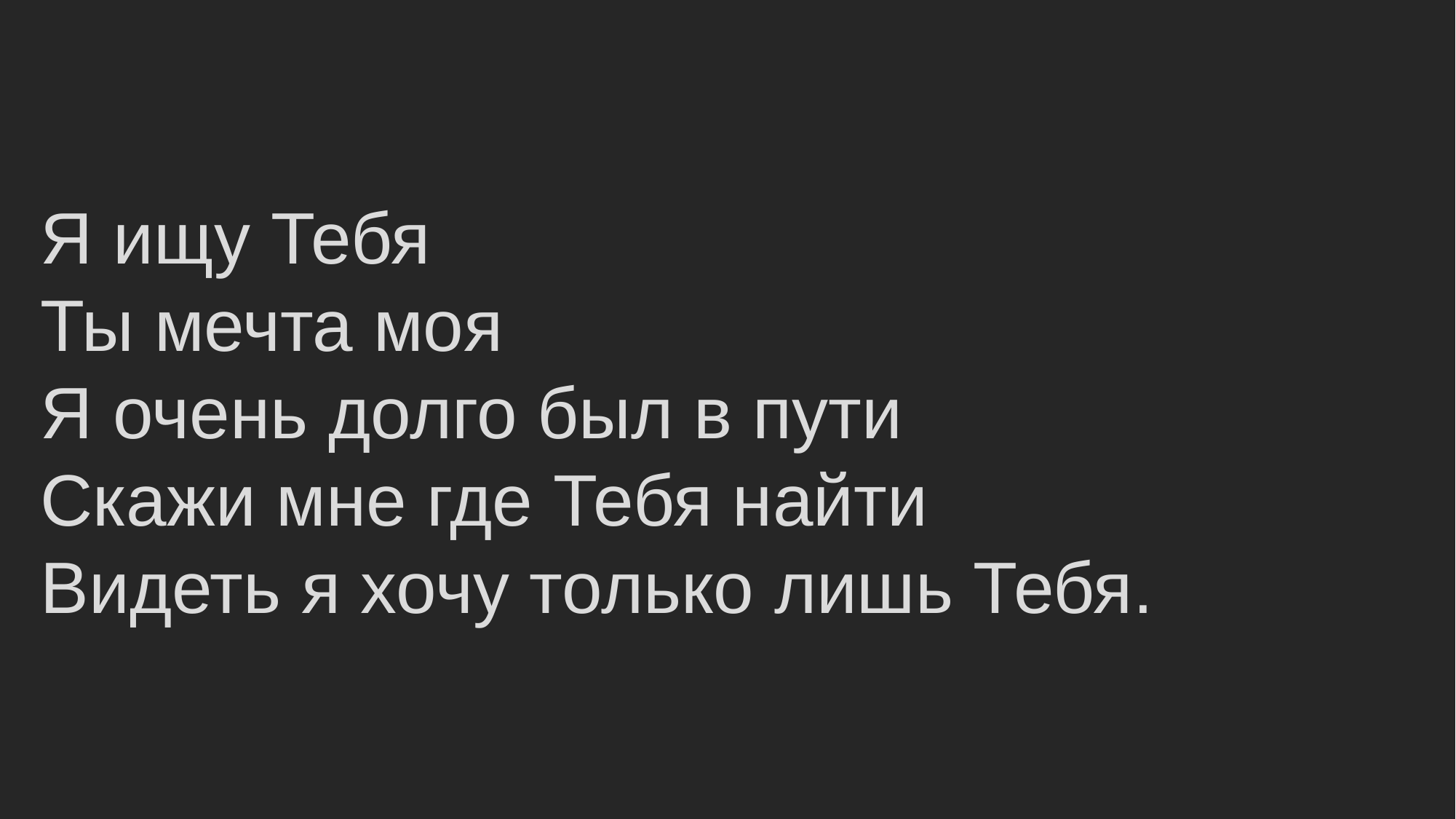

Я ищу Тебя
Ты мечта моя
Я очень долго был в пути
Скажи мне где Тебя найти
Видеть я хочу только лишь Тебя.